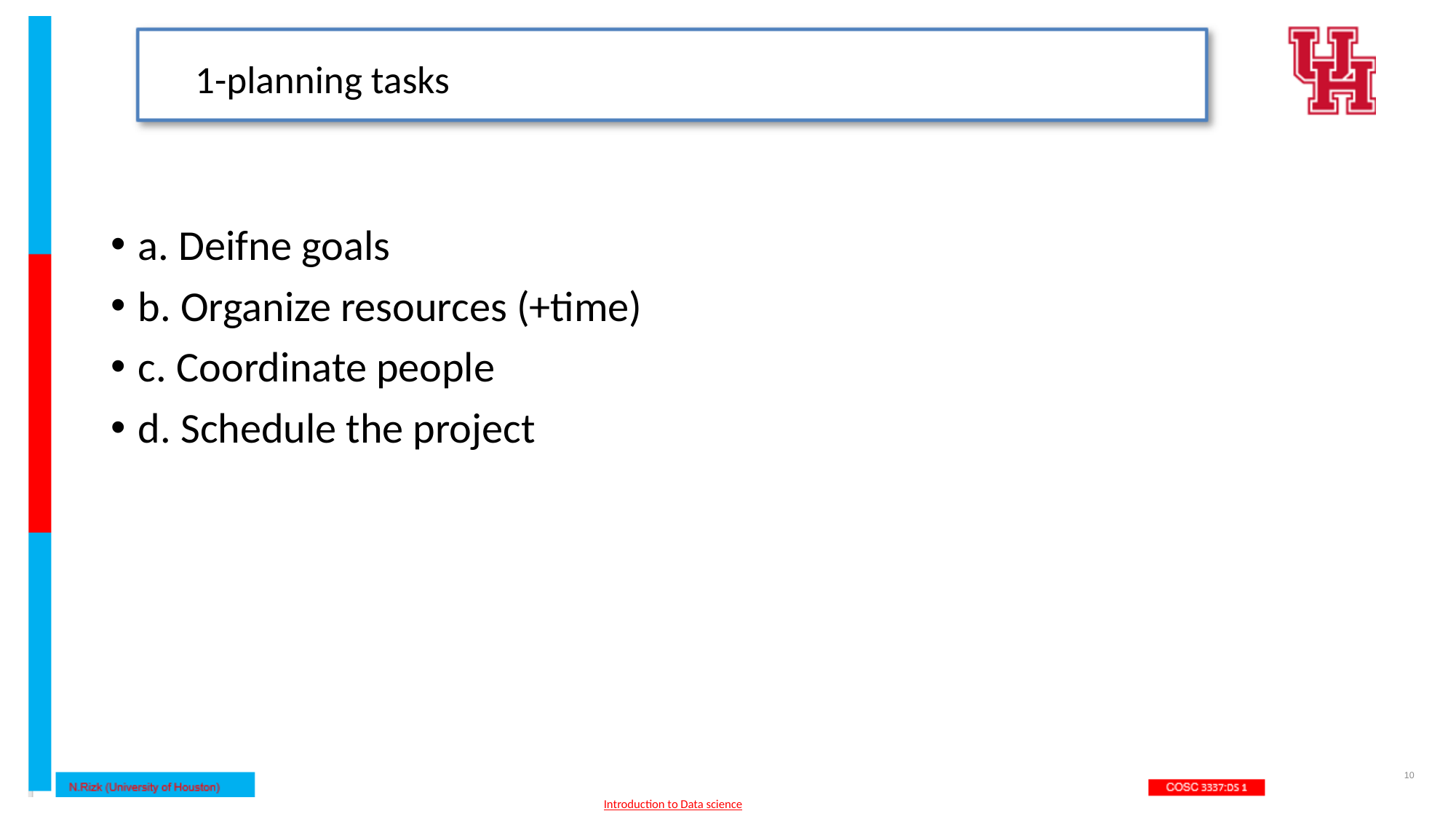

# 1-planning tasks
a. Deifne goals
b. Organize resources (+time)
c. Coordinate people
d. Schedule the project
10
Introduction to Data science